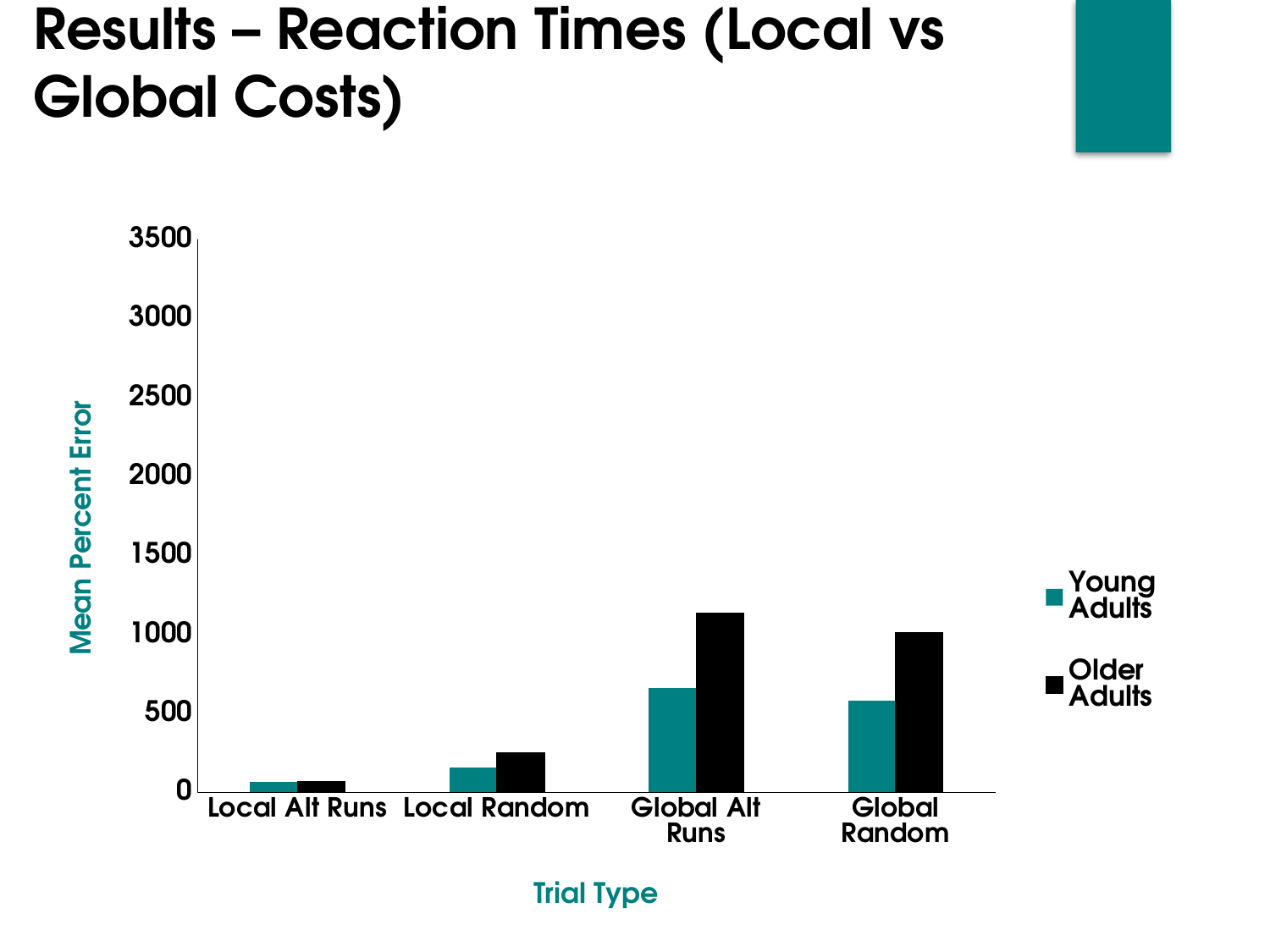

Results – Reaction Times (Local vs Global Costs)

### Chart

| Category | Young Adults | Older Adults |
|---|---|---|
| Local Alt Runs | 63.79 | 70.21 |
| Local Random | 157.68 | 251.41 |
| Global Alt Runs | 662.1 | 1133.88 |
| Global Random | 577.75 | 1012.73 |